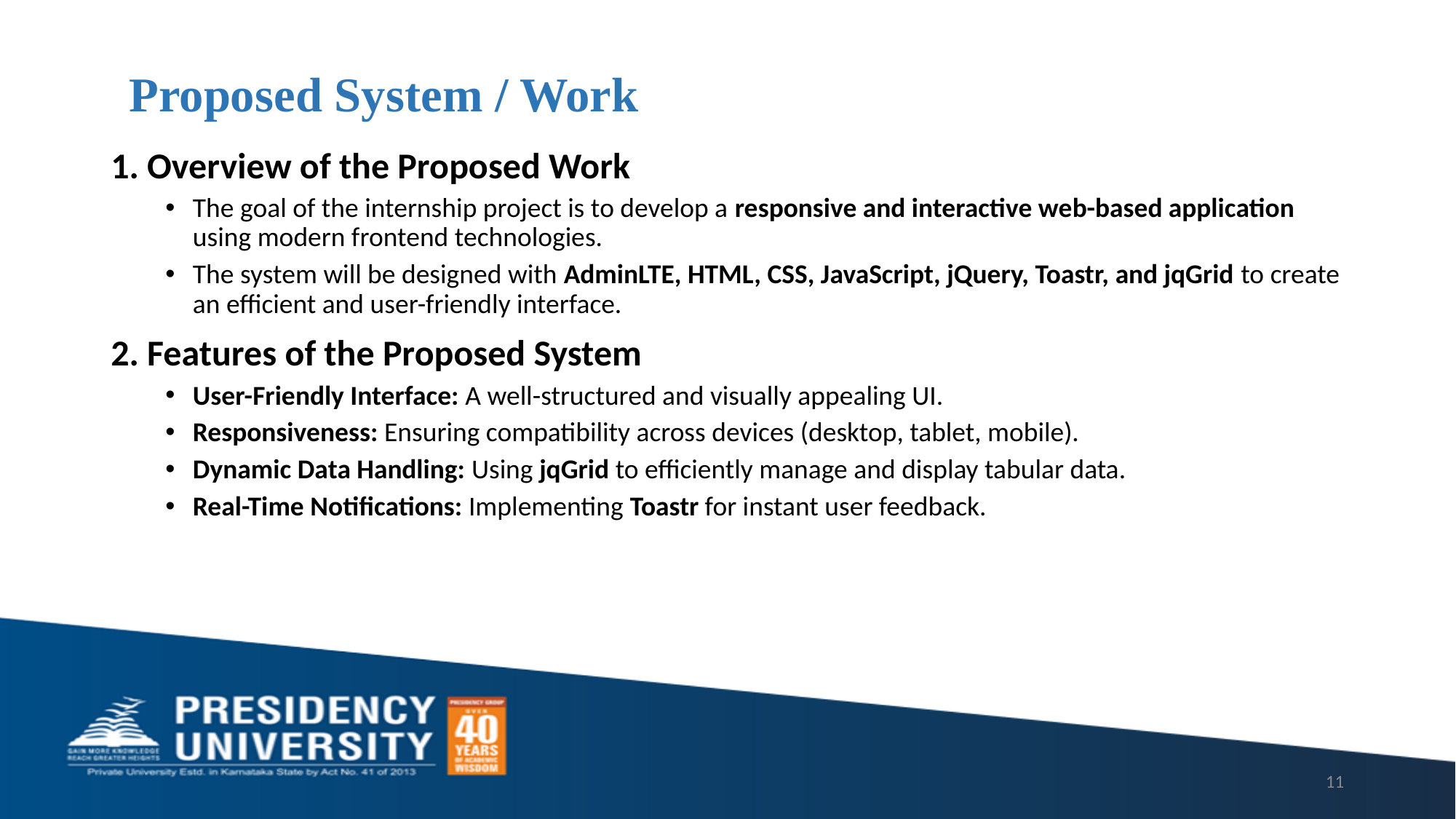

# Proposed System / Work
1. Overview of the Proposed Work
The goal of the internship project is to develop a responsive and interactive web-based application using modern frontend technologies.
The system will be designed with AdminLTE, HTML, CSS, JavaScript, jQuery, Toastr, and jqGrid to create an efficient and user-friendly interface.
2. Features of the Proposed System
User-Friendly Interface: A well-structured and visually appealing UI.
Responsiveness: Ensuring compatibility across devices (desktop, tablet, mobile).
Dynamic Data Handling: Using jqGrid to efficiently manage and display tabular data.
Real-Time Notifications: Implementing Toastr for instant user feedback.

11